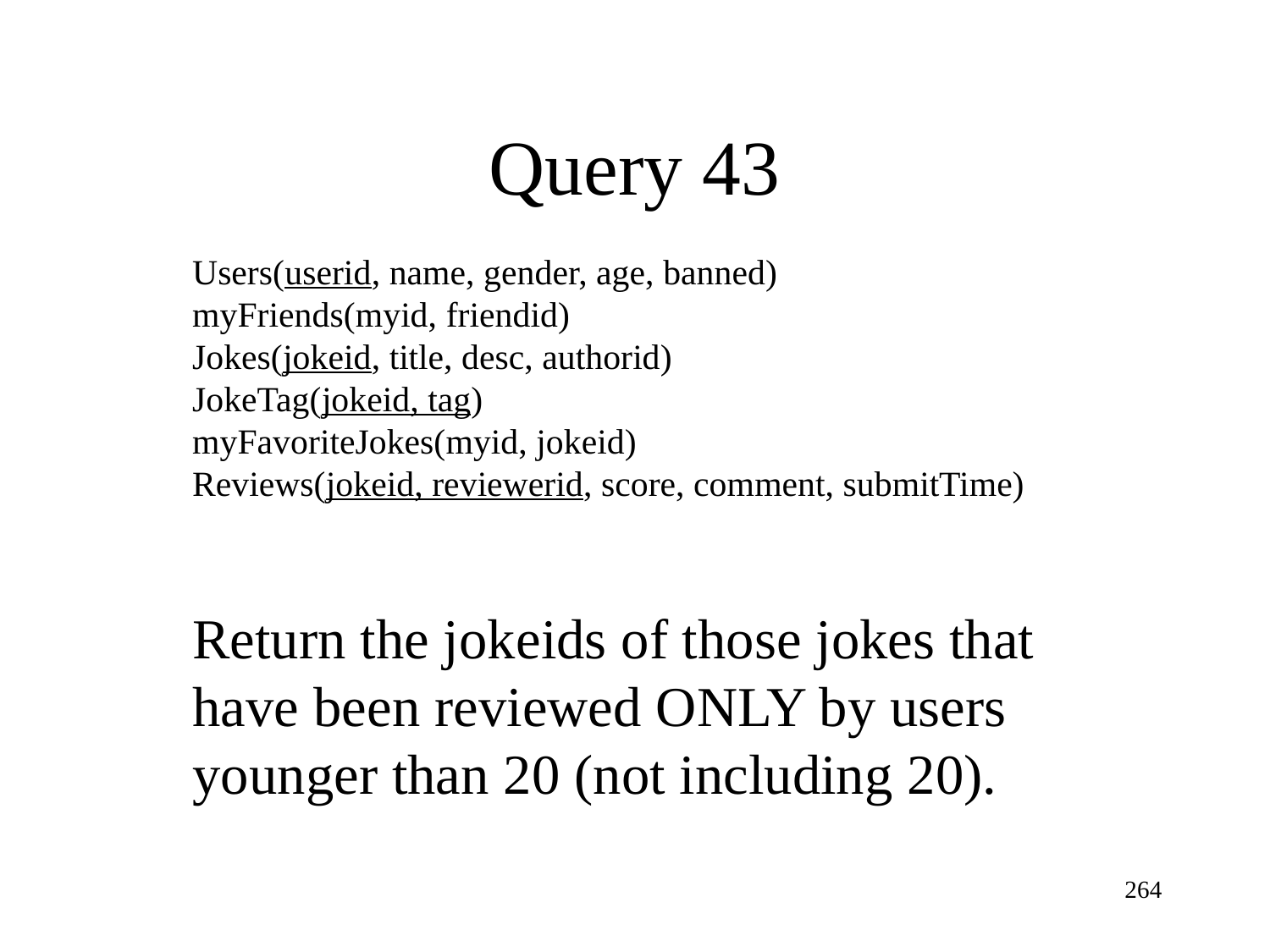

Query 43
Users(userid, name, gender, age, banned)
myFriends(myid, friendid)
Jokes(jokeid, title, desc, authorid)
JokeTag(jokeid, tag)
myFavoriteJokes(myid, jokeid)
Reviews(jokeid, reviewerid, score, comment, submitTime)
Return the jokeids of those jokes that have been reviewed ONLY by users younger than 20 (not including 20).

264